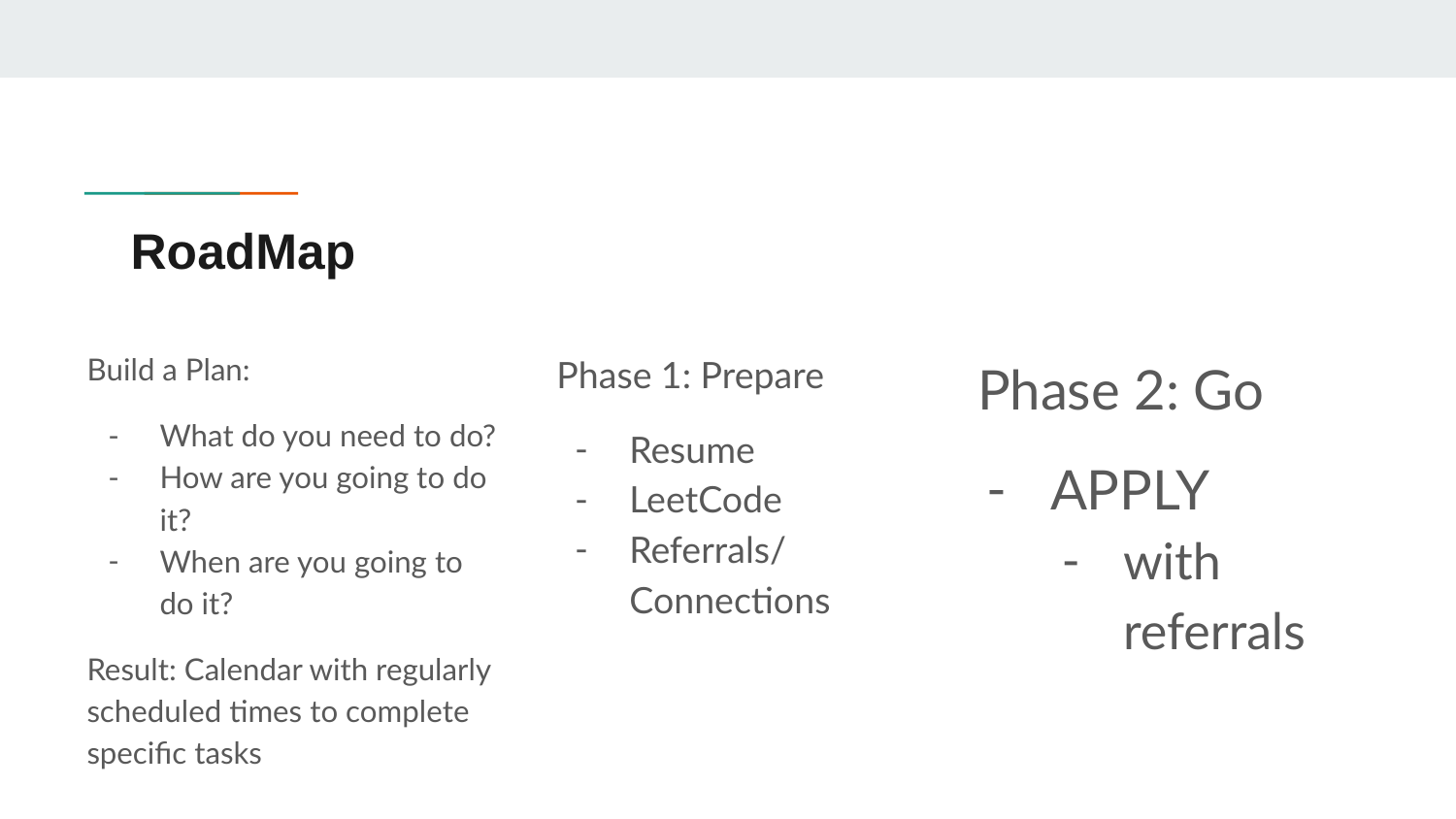

# RoadMap
Build a Plan:
What do you need to do?
How are you going to do it?
When are you going to do it?
Result: Calendar with regularly scheduled times to complete specific tasks
Phase 1: Prepare
Resume
LeetCode
Referrals/Connections
Phase 2: Go
APPLY
with referrals